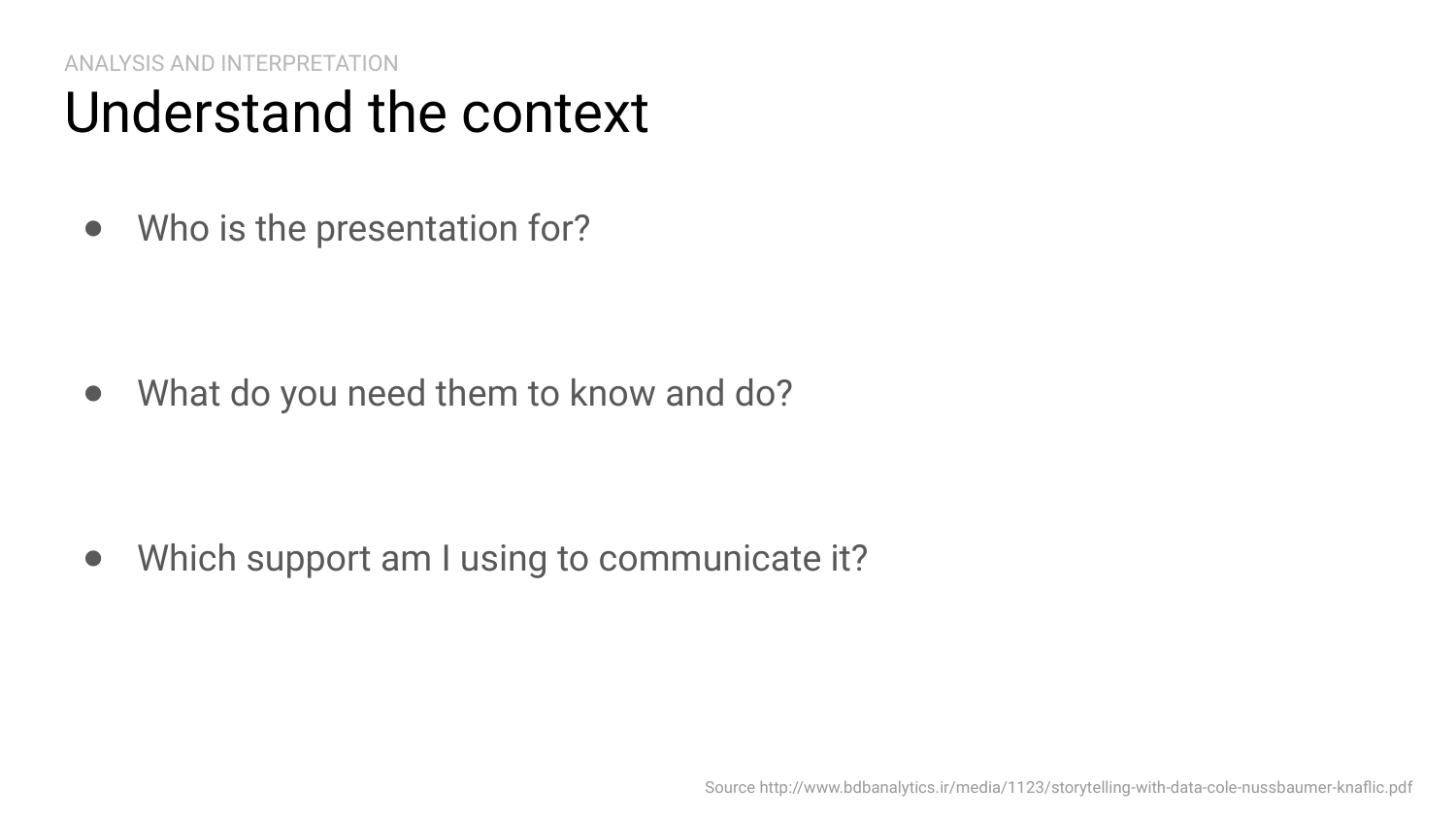

# ANALYSIS AND INTERPRETATION Understand the context
Who is the presentation for?

What do you need them to know and do?

Which support am I using to communicate it?

Source http://www.bdbanalytics.ir/media/1123/storytelling-with-data-cole-nussbaumer-knaflic.pdf